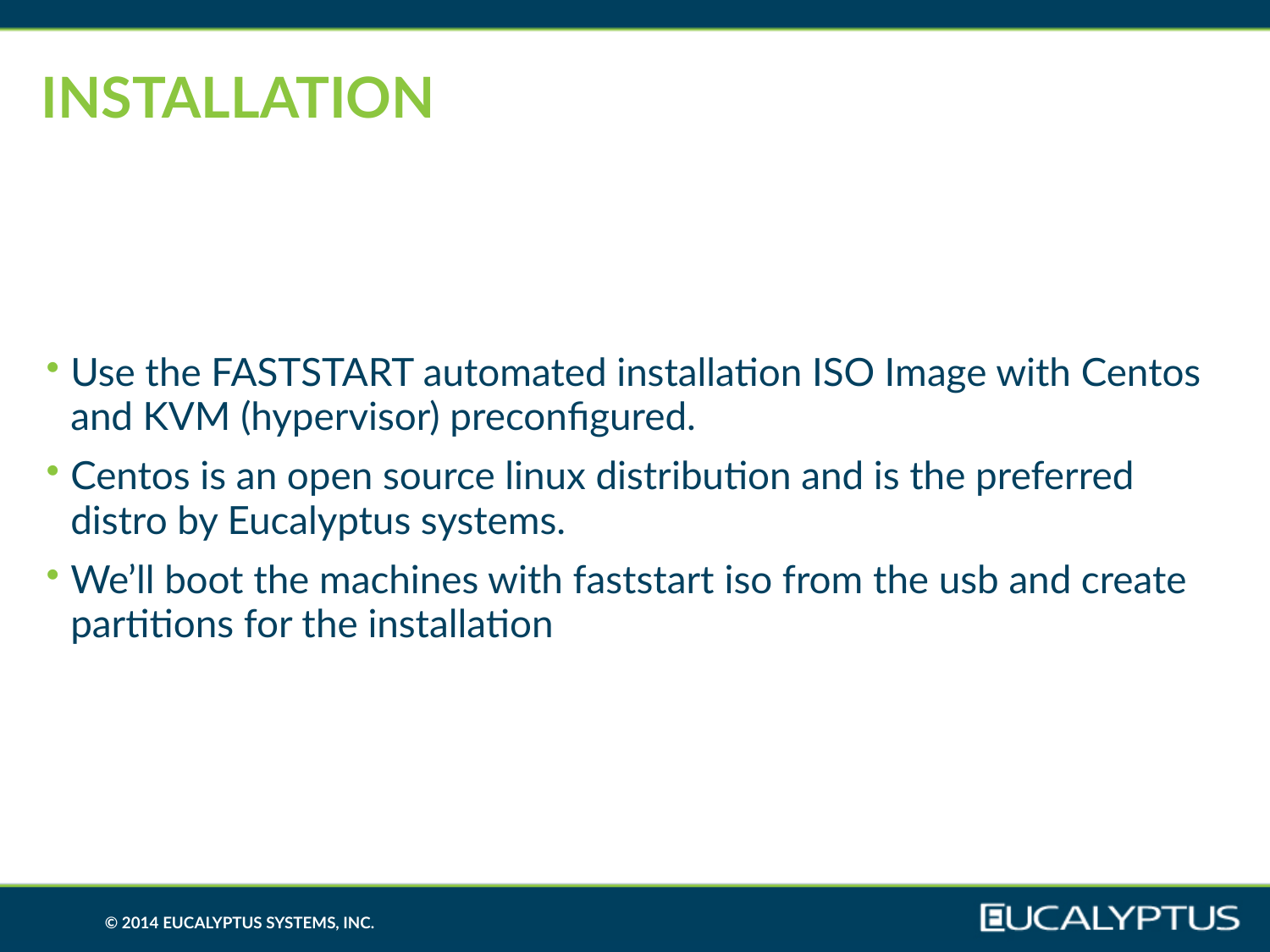

# Installation
Use the FASTSTART automated installation ISO Image with Centos and KVM (hypervisor) preconfigured.
Centos is an open source linux distribution and is the preferred distro by Eucalyptus systems.
We’ll boot the machines with faststart iso from the usb and create partitions for the installation